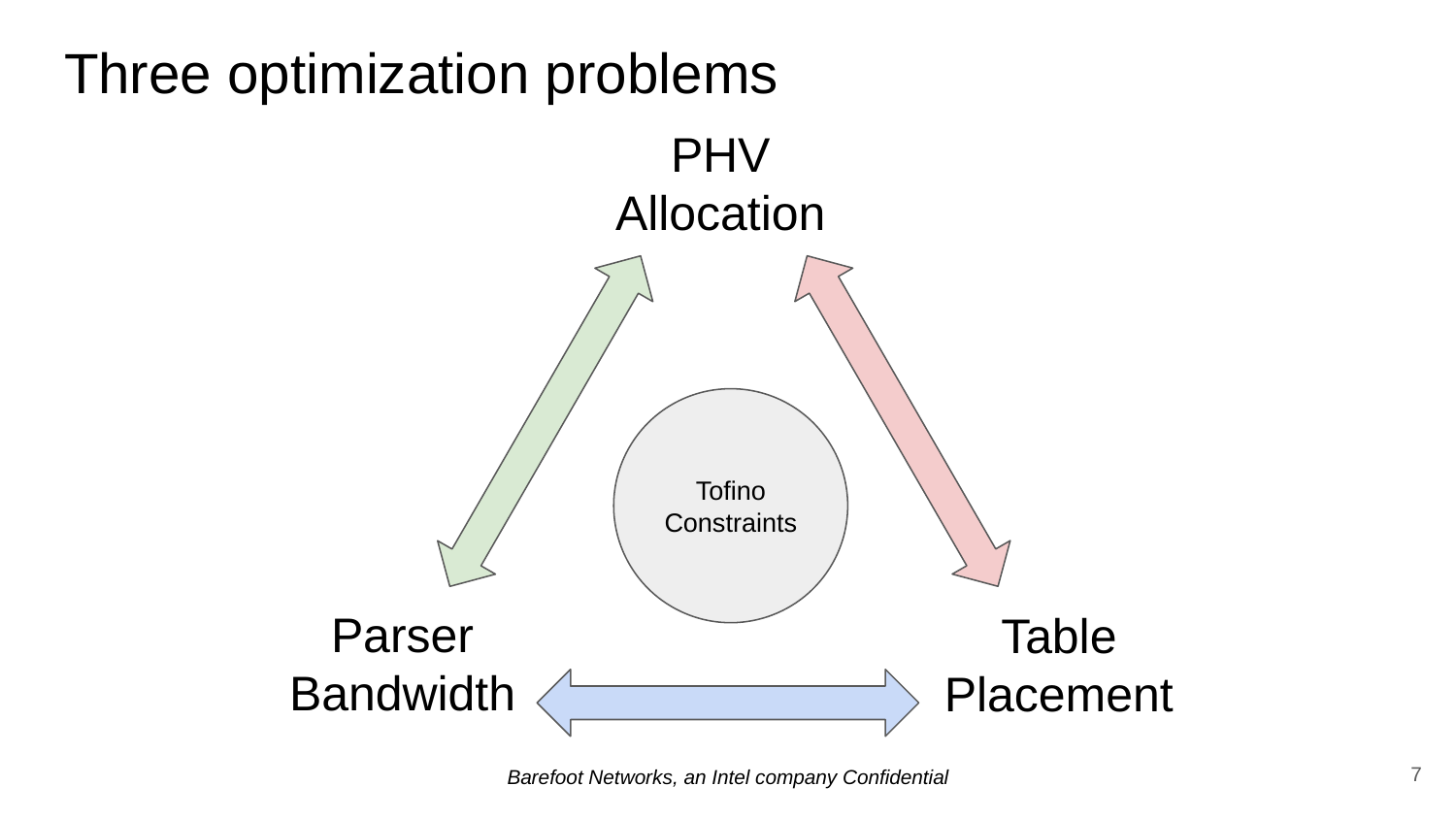

# Three optimization problems
PHV
Allocation

Tofino
Constraints
Parser
Bandwidth
Table Placement

7